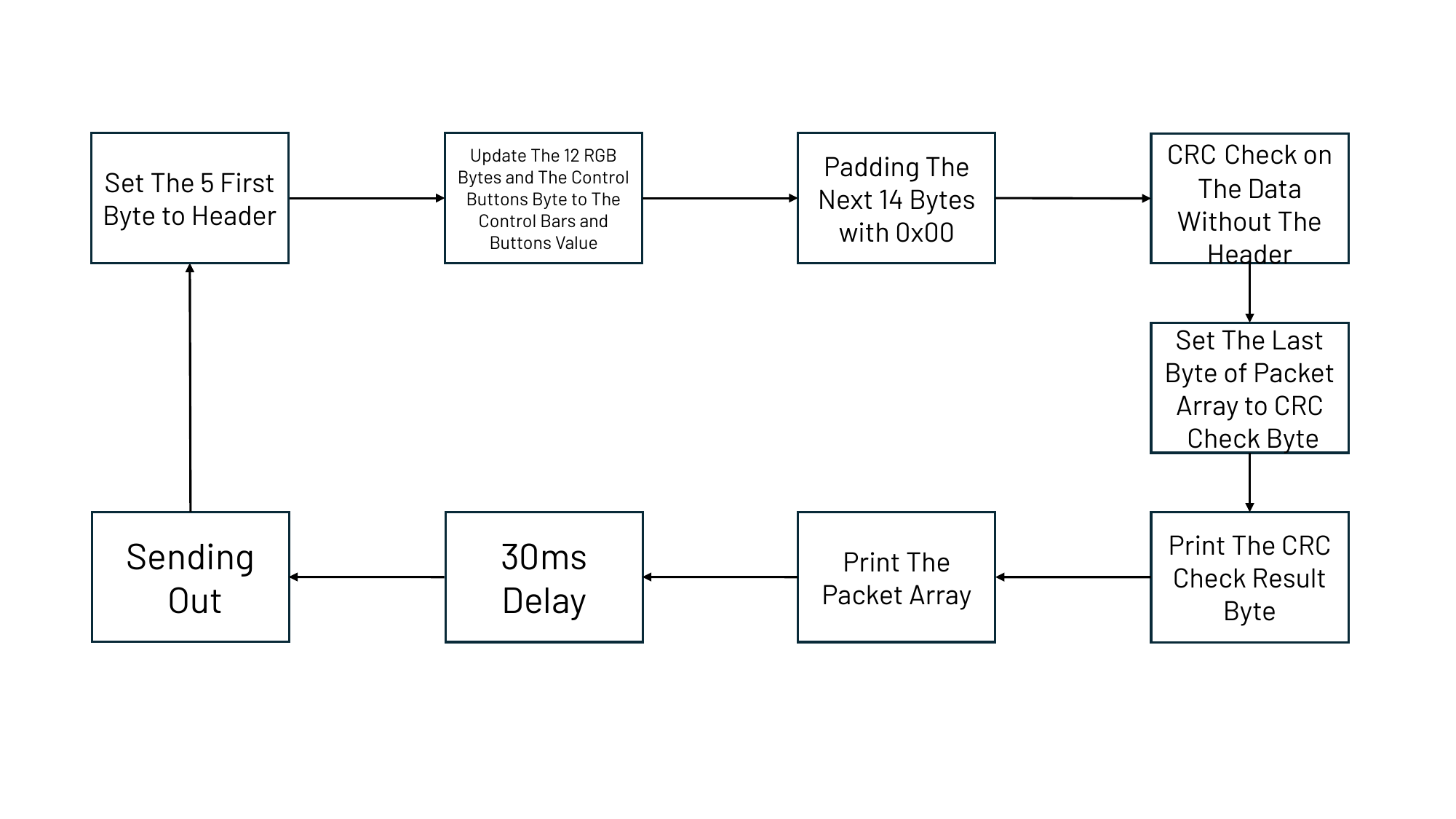

Set The 5 First Byte to Header
Update The 12 RGB Bytes and The Control Buttons Byte to The Control Bars and Buttons Value
Padding The Next 14 Bytes with 0x00
CRC Check on The Data Without The Header
Set The Last Byte of Packet Array to CRC Check Byte
Sending Out
30ms Delay
Print The Packet Array
Print The CRC Check Result Byte